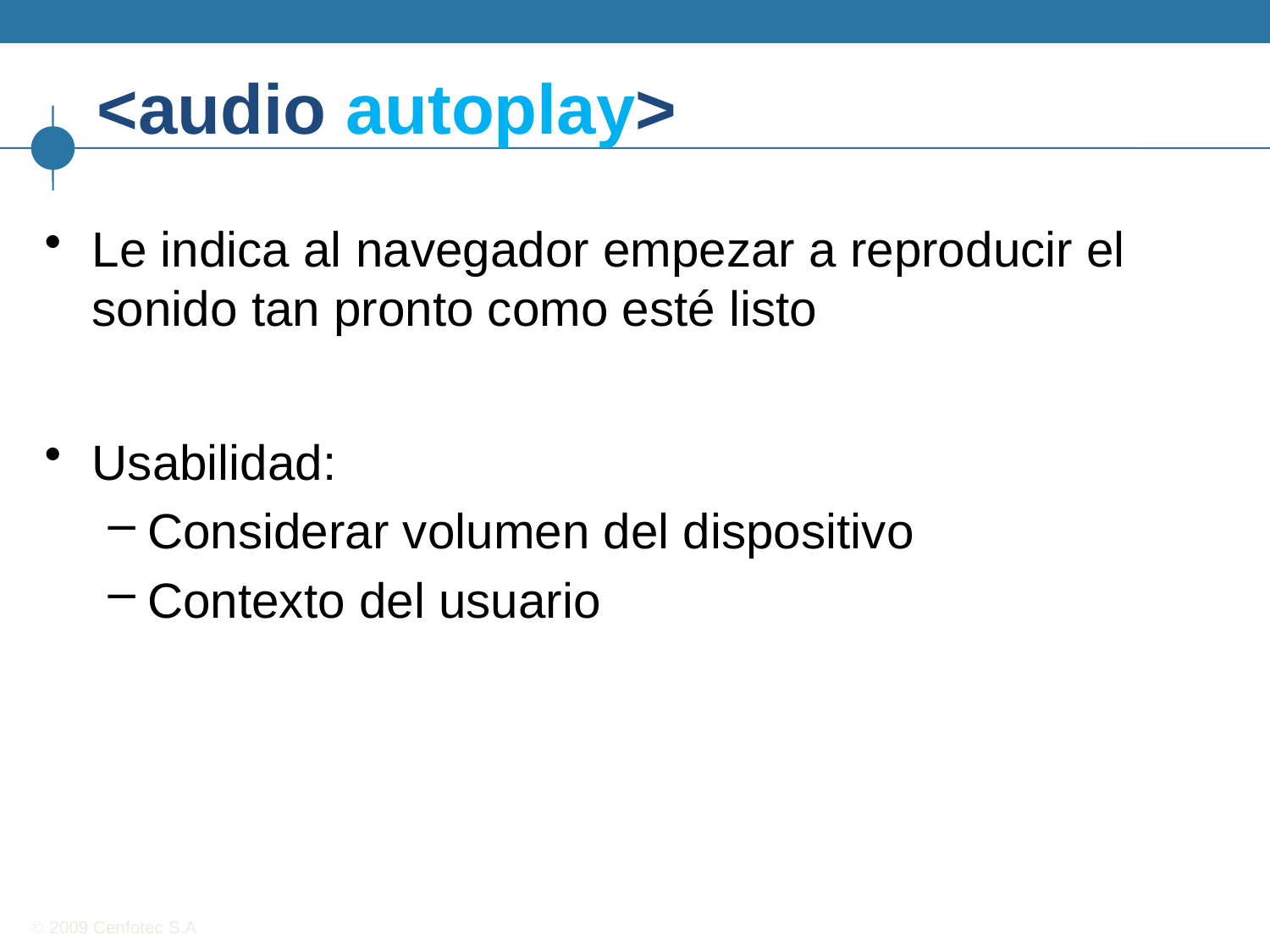

# <audio autoplay>
Le indica al navegador empezar a reproducir el sonido tan pronto como esté listo

Usabilidad:
Considerar volumen del dispositivo
Contexto del usuario